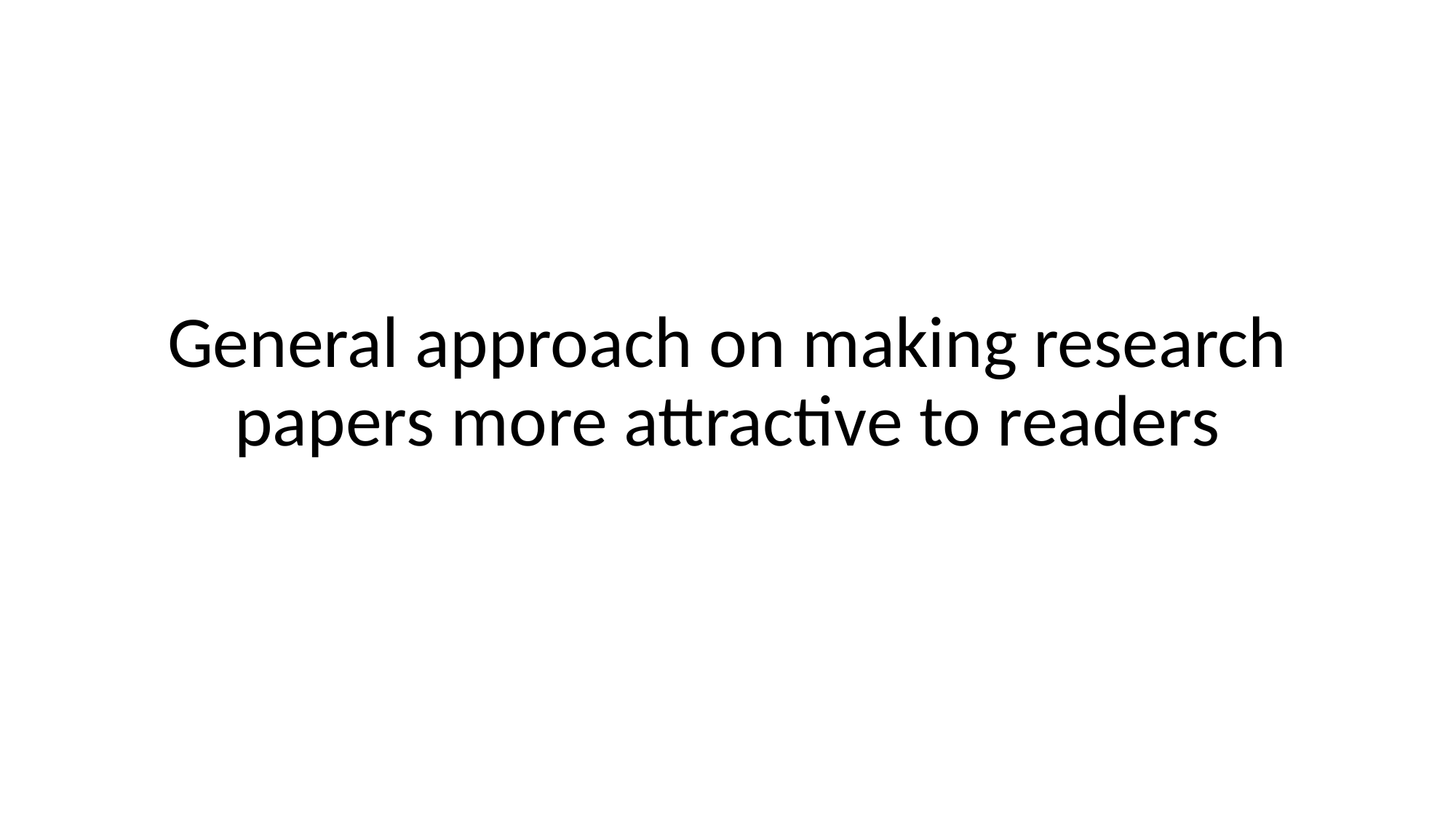

General approach on making research papers more attractive to readers